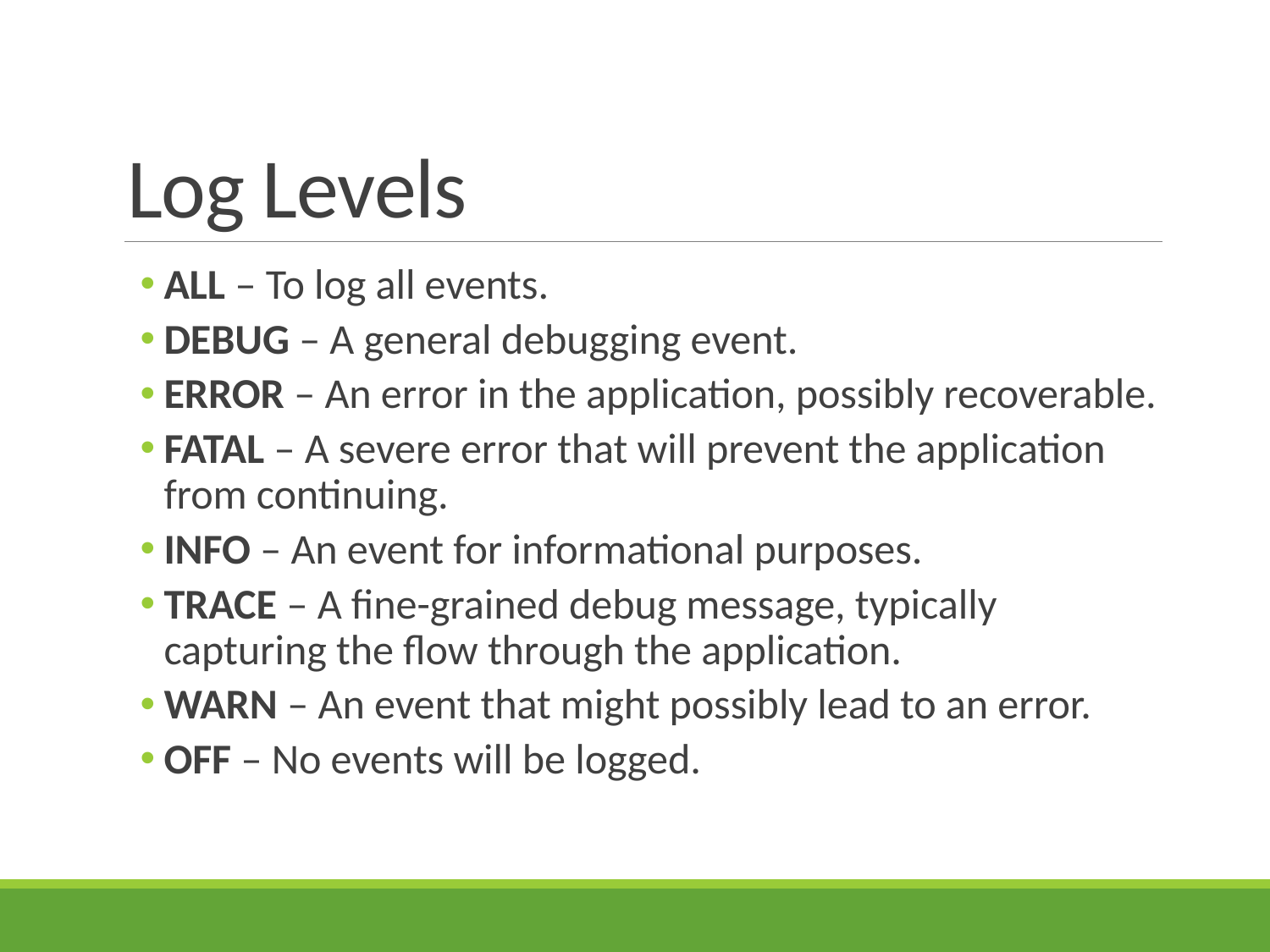

# Log Levels
ALL – To log all events.
DEBUG – A general debugging event.
ERROR – An error in the application, possibly recoverable.
FATAL – A severe error that will prevent the application from continuing.
INFO – An event for informational purposes.
TRACE – A fine-grained debug message, typically capturing the flow through the application.
WARN – An event that might possibly lead to an error.
OFF – No events will be logged.